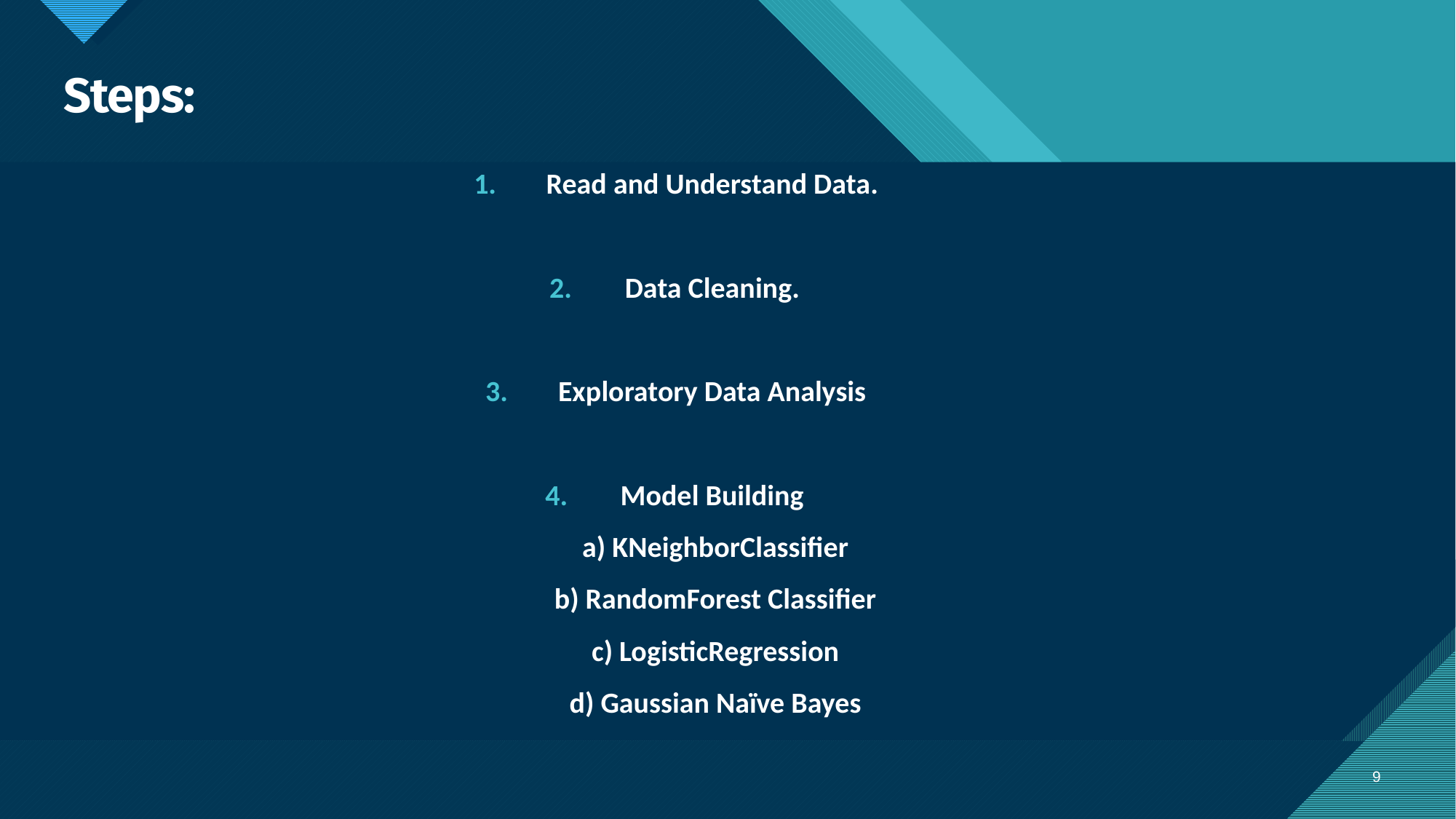

# Steps:
Read and Understand Data.

Data Cleaning.

Exploratory Data Analysis

Model Building
         a) KNeighborClassifier
         b) RandomForest Classifier
         c) LogisticRegression
         d) Gaussian Naïve Bayes

9